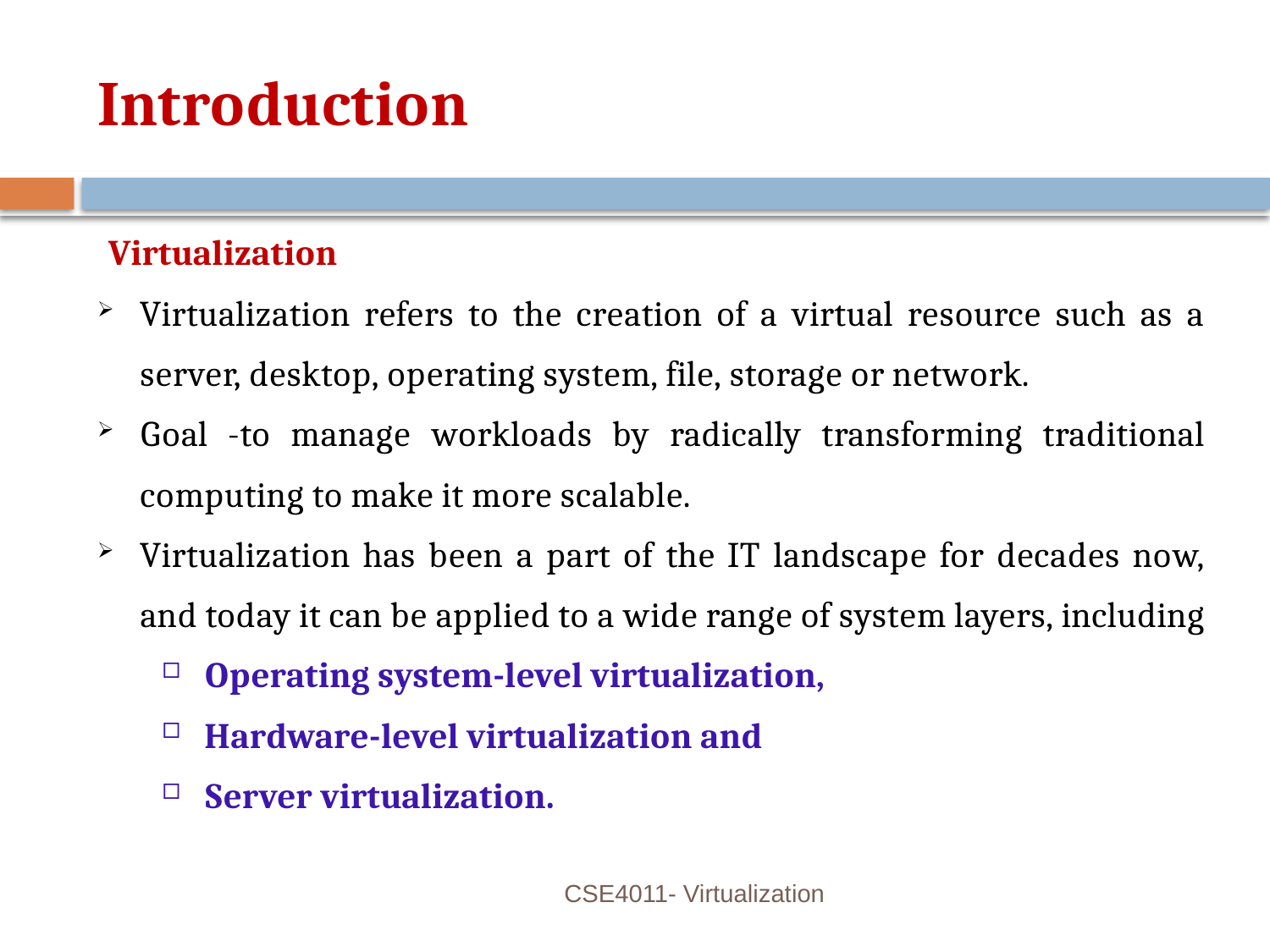

# Introduction
 Virtualization
Virtualization refers to the creation of a virtual resource such as a server, desktop, operating system, file, storage or network.
Goal -to manage workloads by radically transforming traditional computing to make it more scalable.
Virtualization has been a part of the IT landscape for decades now, and today it can be applied to a wide range of system layers, including
Operating system-level virtualization,
Hardware-level virtualization and
Server virtualization.

CSE4011- Virtualization